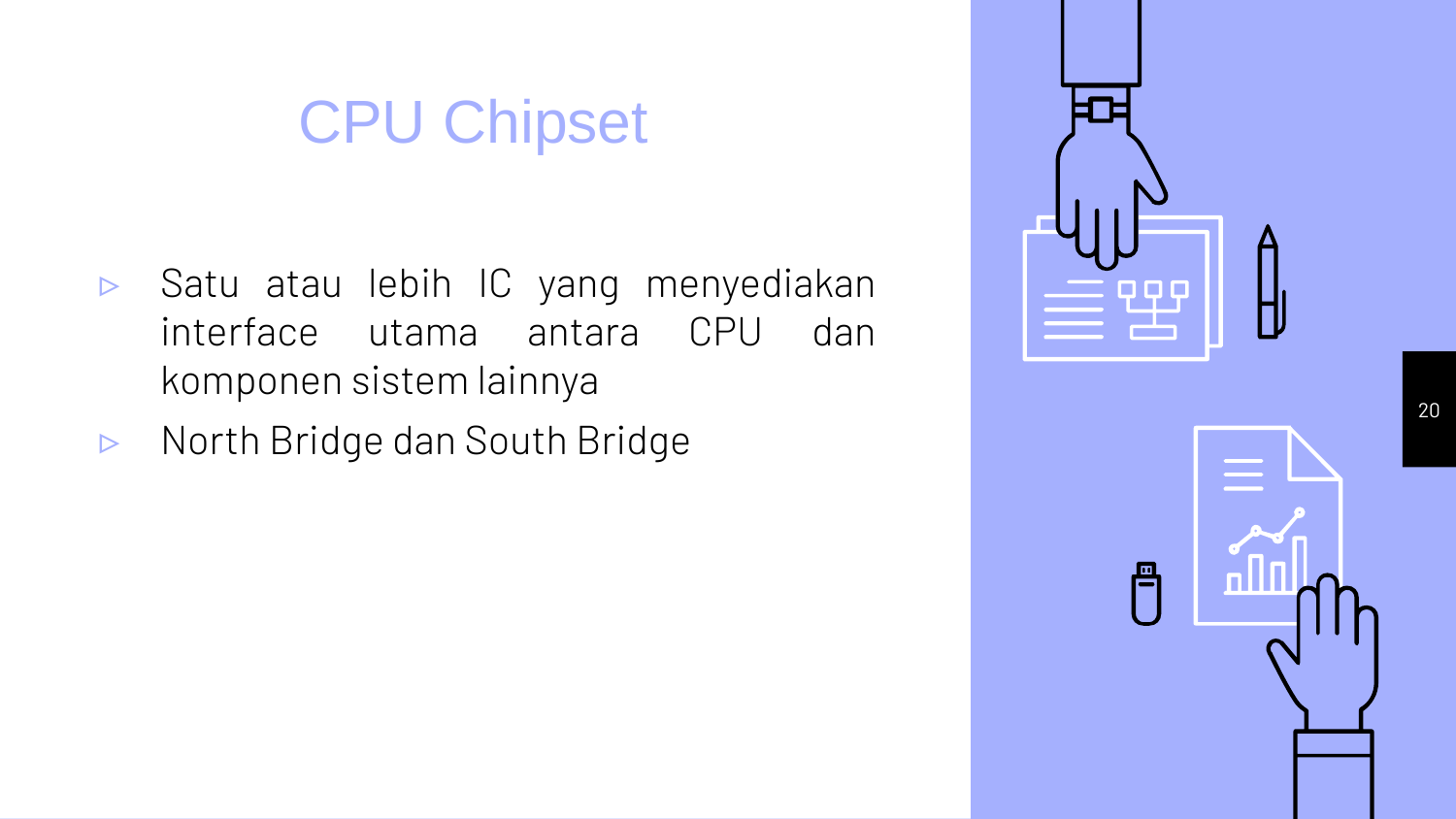

# CPU Chipset
Satu atau lebih IC yang menyediakan interface utama antara CPU dan komponen sistem lainnya
North Bridge dan South Bridge
20